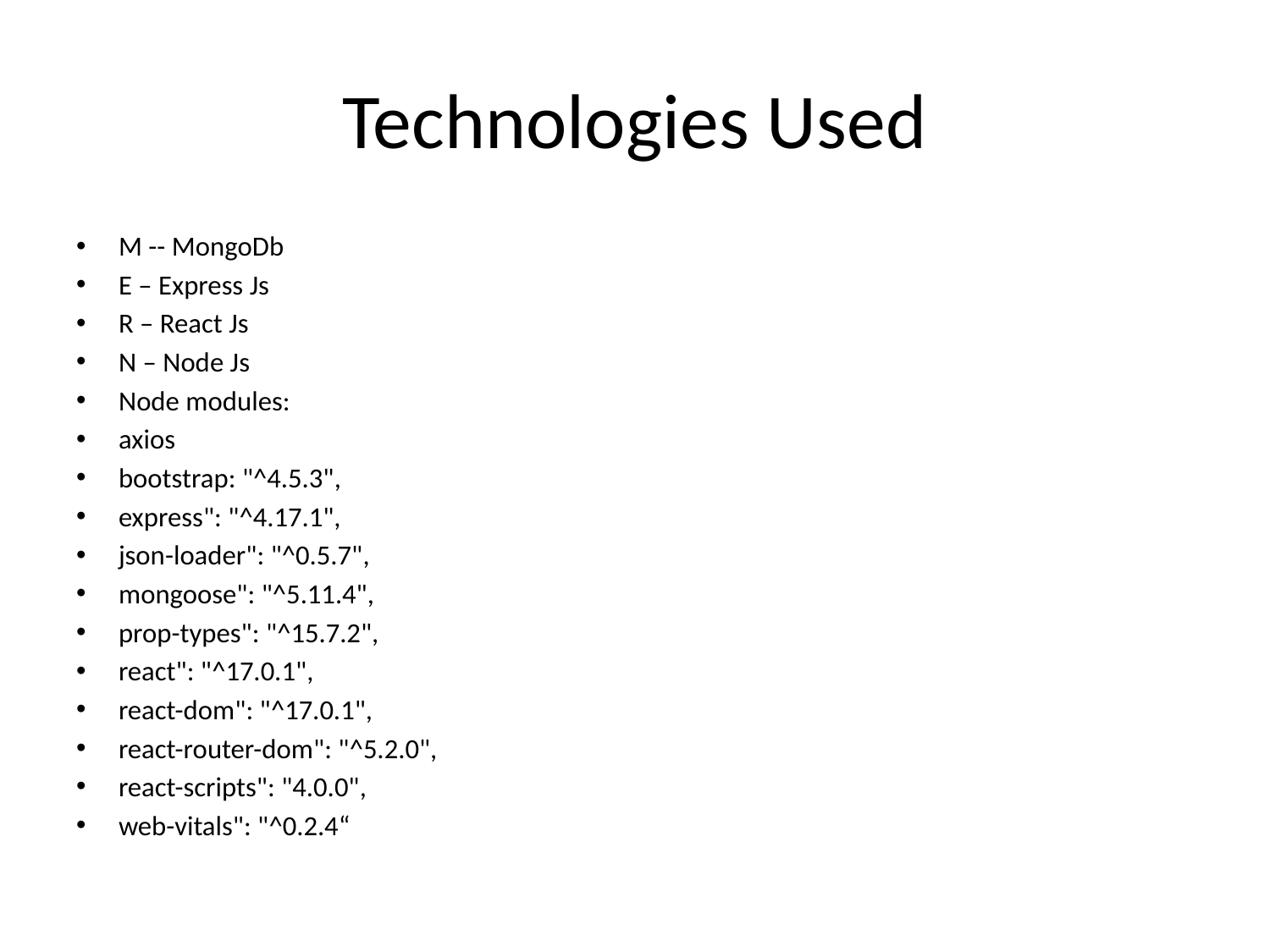

# Technologies Used
M -- MongoDb
E – Express Js
R – React Js
N – Node Js
Node modules:
axios
bootstrap: "^4.5.3",
express": "^4.17.1",
json-loader": "^0.5.7",
mongoose": "^5.11.4",
prop-types": "^15.7.2",
react": "^17.0.1",
react-dom": "^17.0.1",
react-router-dom": "^5.2.0",
react-scripts": "4.0.0",
web-vitals": "^0.2.4“